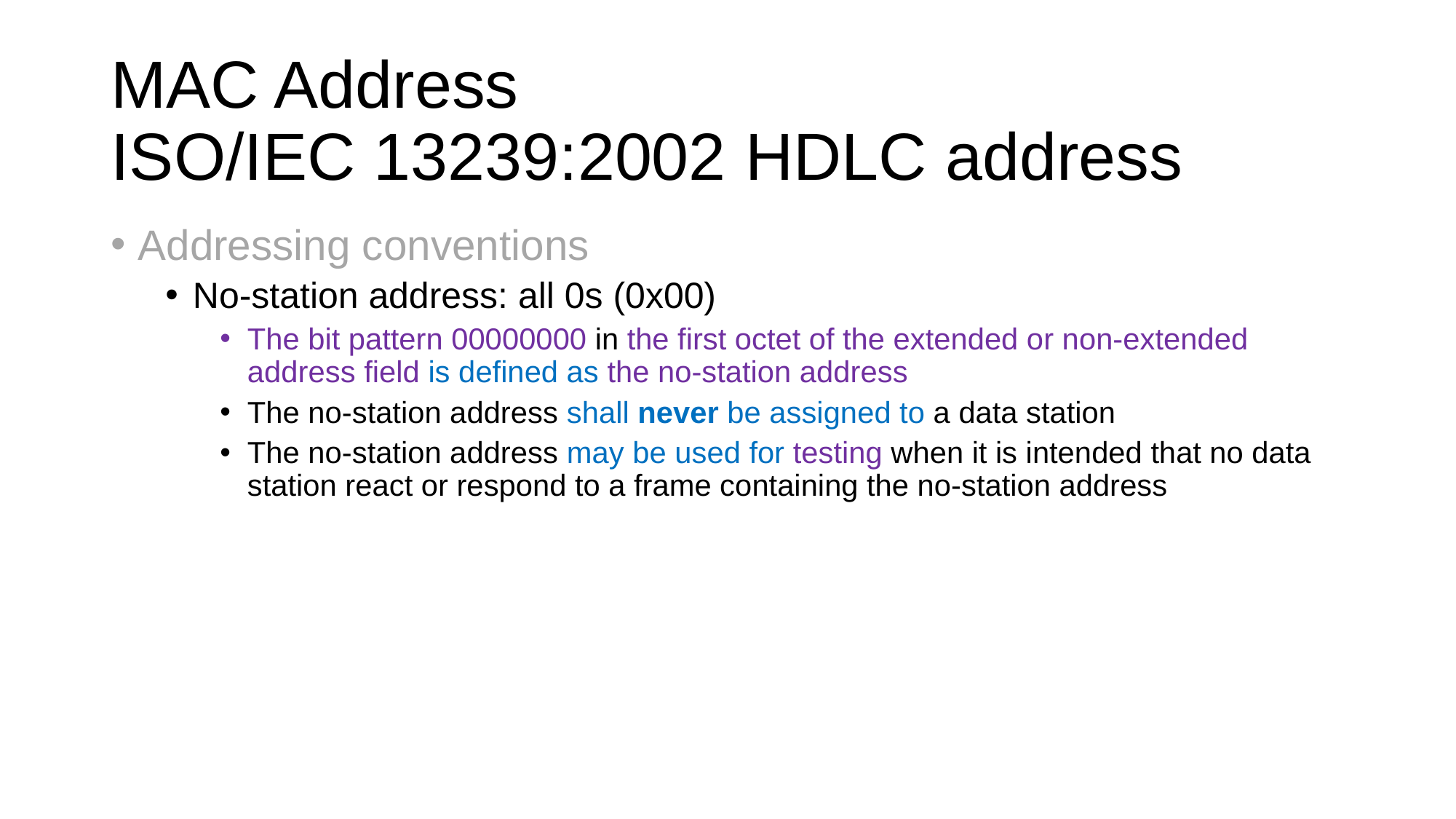

# MAC Address ISO/IEC 13239:2002 HDLC address
Addressing conventions
No-station address: all 0s (0x00)
The bit pattern 00000000 in the first octet of the extended or non-extended address field is defined as the no-station address
The no-station address shall never be assigned to a data station
The no-station address may be used for testing when it is intended that no data station react or respond to a frame containing the no-station address